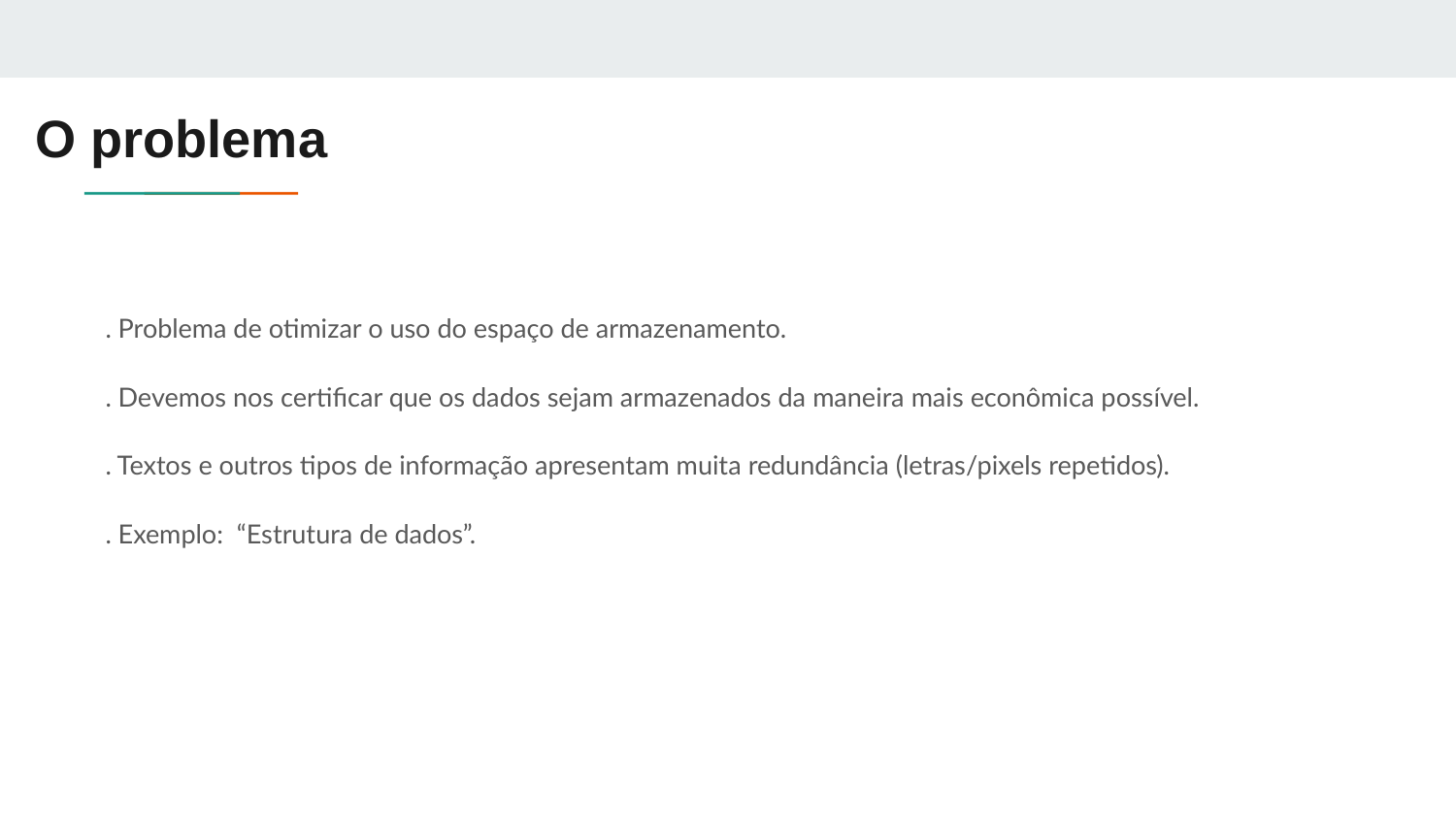

# O problema
. Problema de otimizar o uso do espaço de armazenamento.
. Devemos nos certificar que os dados sejam armazenados da maneira mais econômica possível.
. Textos e outros tipos de informação apresentam muita redundância (letras/pixels repetidos).
. Exemplo:  “Estrutura de dados”.